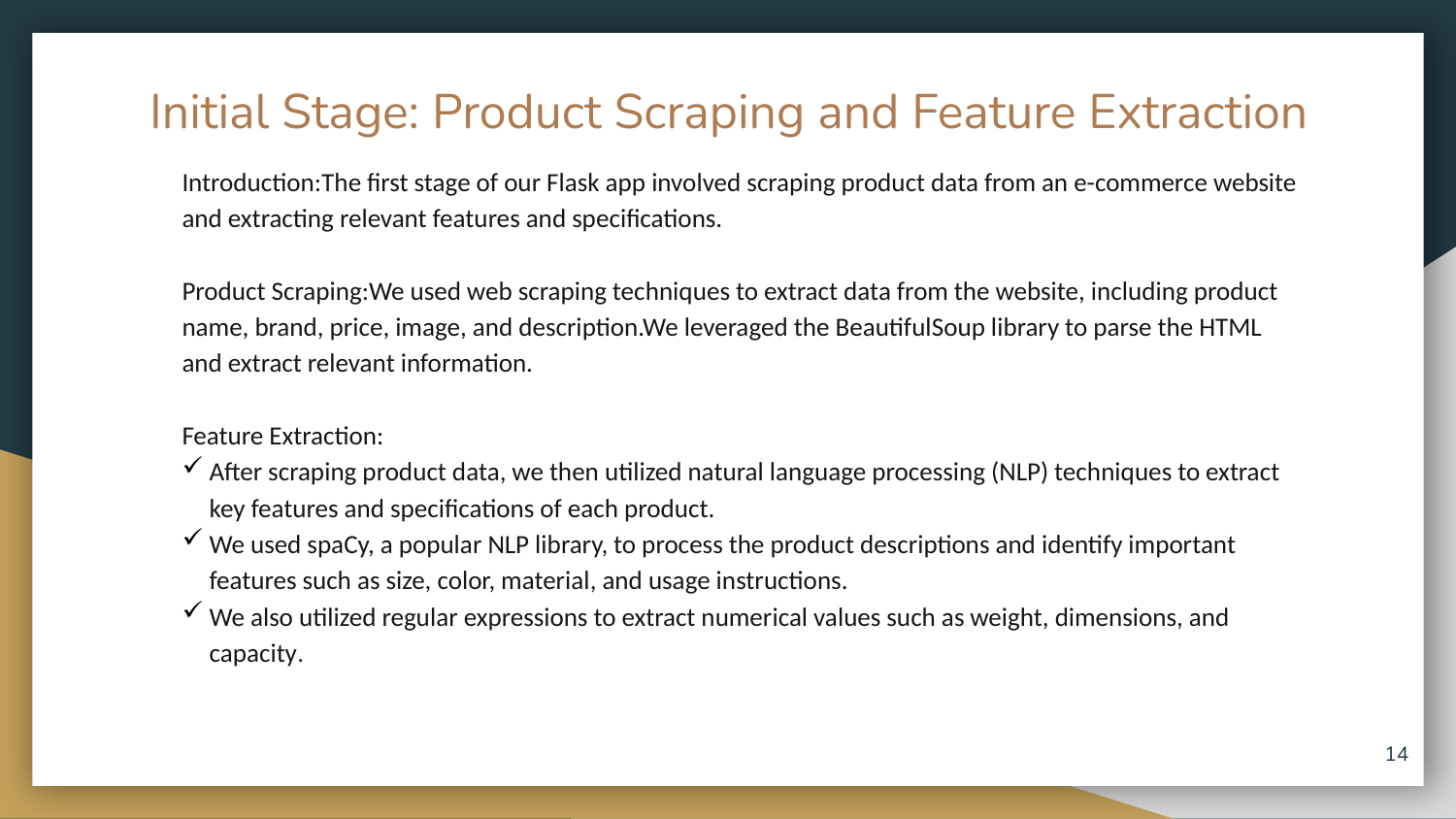

# Initial Stage: Product Scraping and Feature Extraction
Introduction:The first stage of our Flask app involved scraping product data from an e-commerce website and extracting relevant features and specifications.

Product Scraping:We used web scraping techniques to extract data from the website, including product name, brand, price, image, and description.We leveraged the BeautifulSoup library to parse the HTML and extract relevant information.

Feature Extraction:
After scraping product data, we then utilized natural language processing (NLP) techniques to extract key features and specifications of each product.
We used spaCy, a popular NLP library, to process the product descriptions and identify important features such as size, color, material, and usage instructions.
We also utilized regular expressions to extract numerical values such as weight, dimensions, and capacity.
14